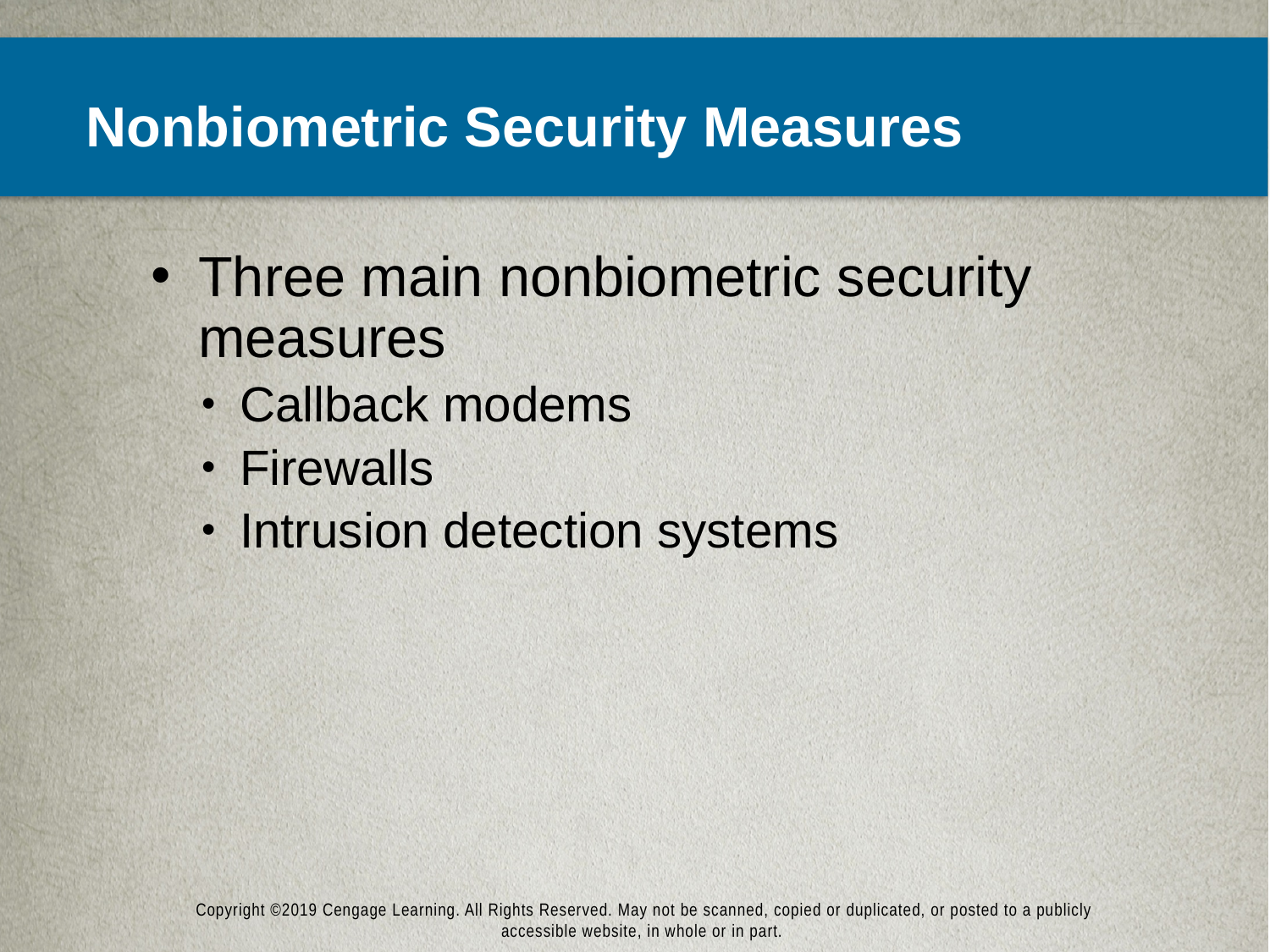

# Nonbiometric Security Measures
Three main nonbiometric security measures
Callback modems
Firewalls
Intrusion detection systems